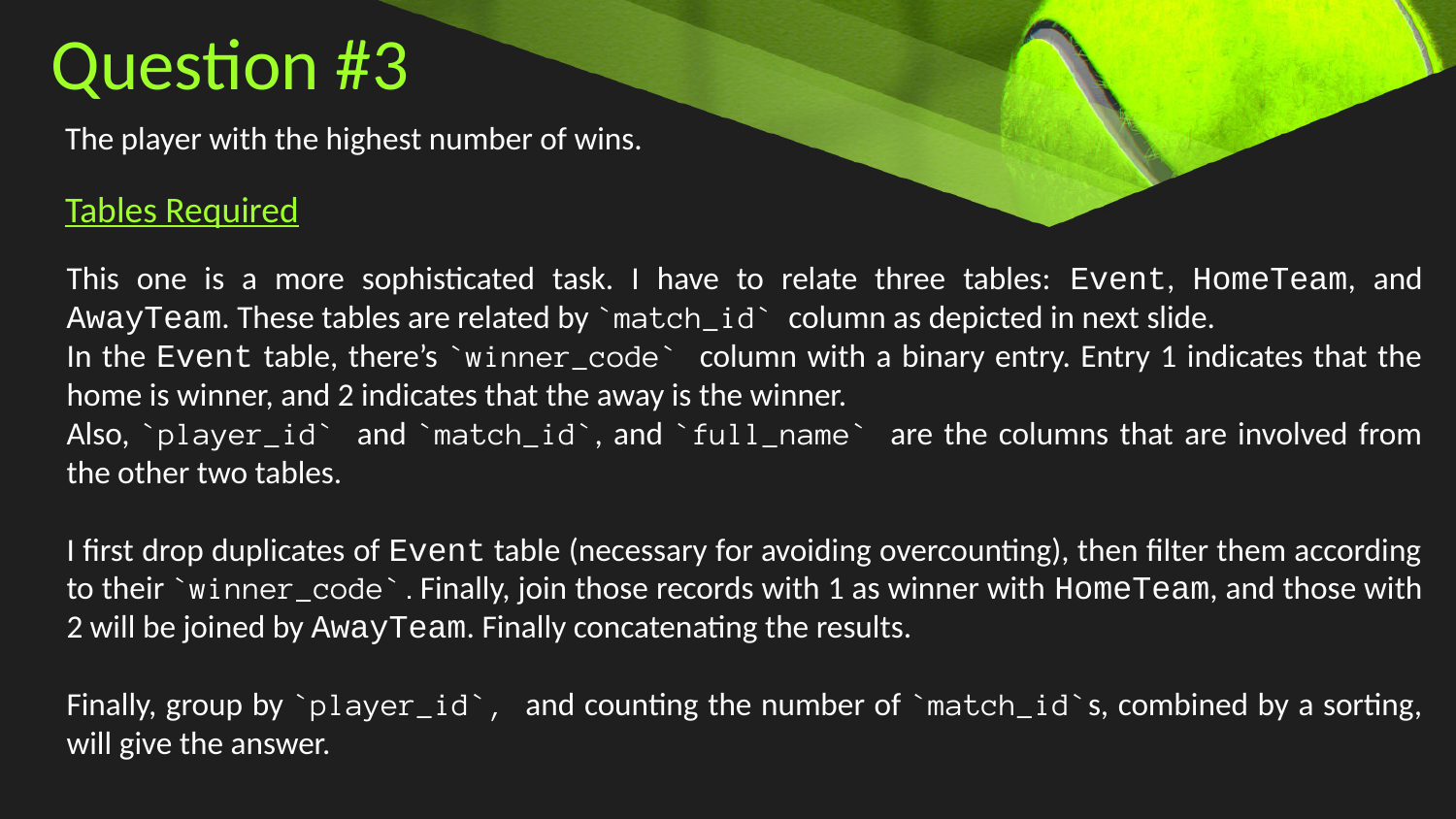

Question #3
The player with the highest number of wins.
Tables Required
This one is a more sophisticated task. I have to relate three tables: Event, HomeTeam, and AwayTeam. These tables are related by `match_id`  column as depicted in next slide.
In the Event table, there’s `winner_code` column with a binary entry. Entry 1 indicates that the home is winner, and 2 indicates that the away is the winner.
Also, `player_id` and `match_id`, and `full_name` are the columns that are involved from the other two tables.

I first drop duplicates of Event table (necessary for avoiding overcounting), then filter them according to their `winner_code`.Finally, join those records with 1 as winner with HomeTeam, and those with 2 will be joined by AwayTeam. Finally concatenating the results.

Finally, group by `player_id`, and counting the number of `match_id`s, combined by a sorting, will give the answer.